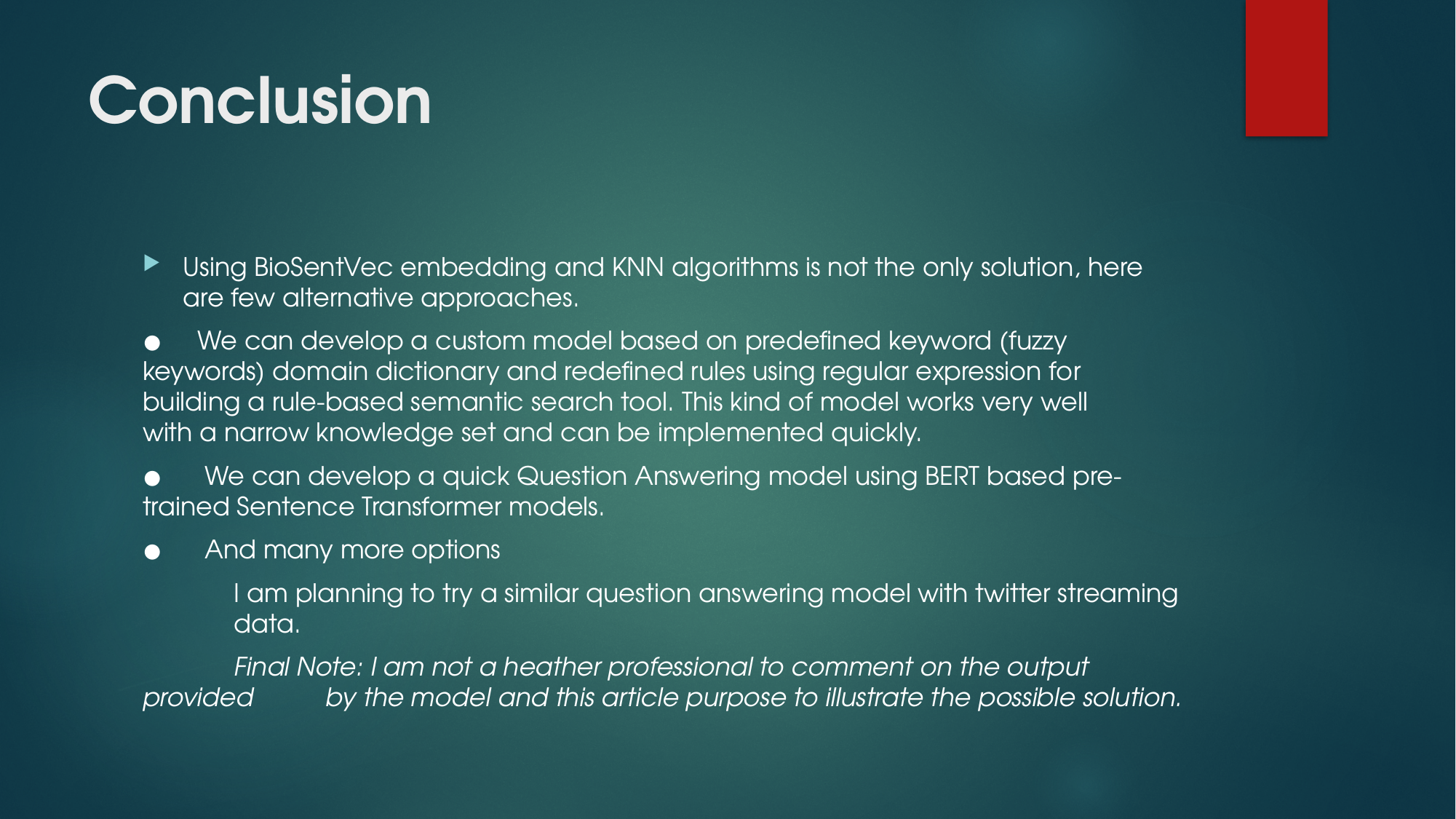

# Conclusion
Using BioSentVec embedding and KNN algorithms is not the only solution, here are few alternative approaches.
●     We can develop a custom model based on predefined keyword (fuzzy 	keywords) domain dictionary and redefined rules using regular expression for 	building a rule-based semantic search tool. This kind of model works very well 	with a narrow knowledge set and can be implemented quickly.
●      We can develop a quick Question Answering model using BERT based pre-	trained Sentence Transformer models.
●      And many more options
	I am planning to try a similar question answering model with twitter streaming 	data.
	Final Note: I am not a heather professional to comment on the output provided 	by the model and this article purpose to illustrate the possible solution.